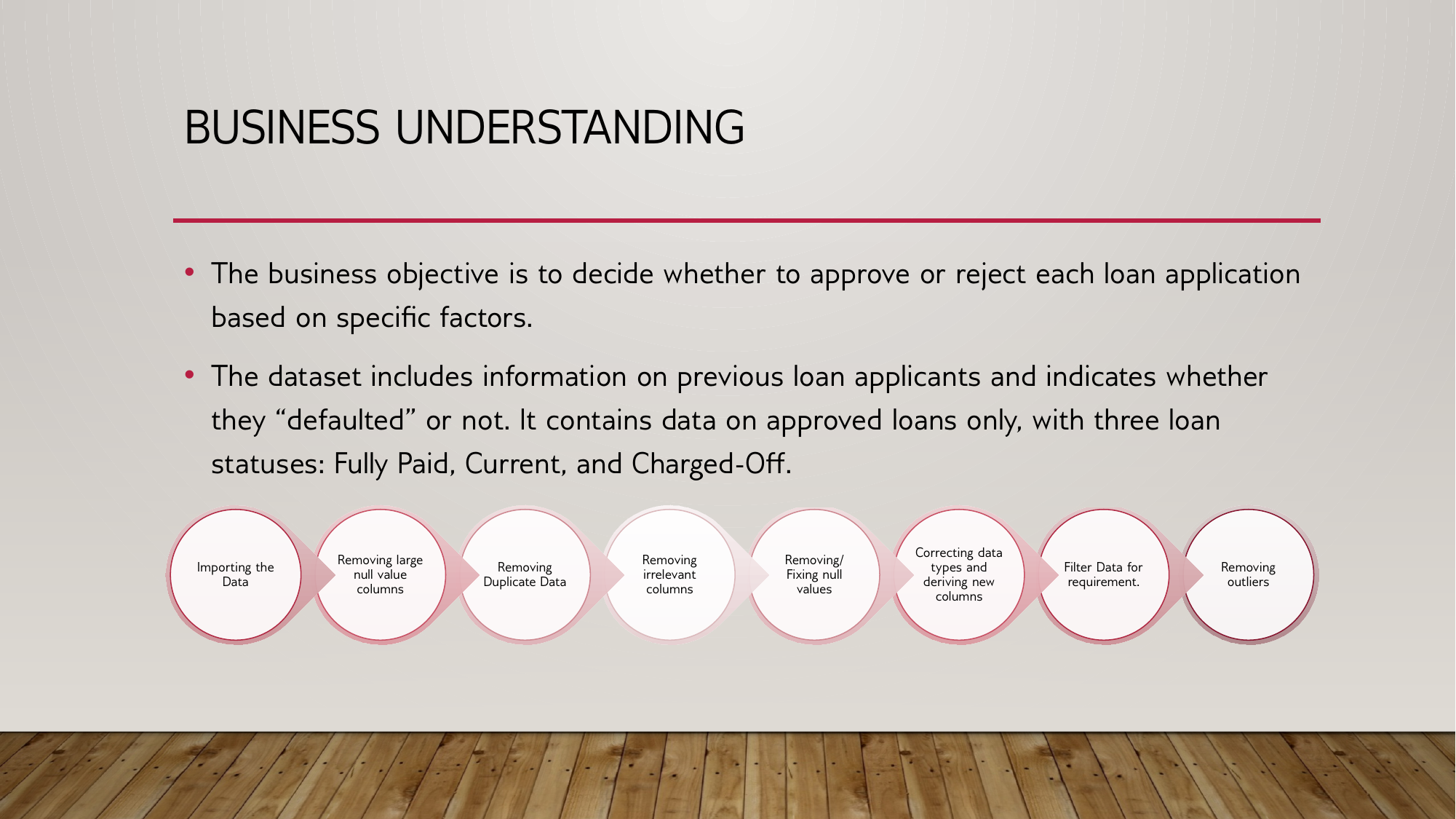

# Business Understanding
The business objective is to decide whether to approve or reject each loan application based on specific factors.
The dataset includes information on previous loan applicants and indicates whether they “defaulted” or not. It contains data on approved loans only, with three loan statuses: Fully Paid, Current, and Charged-Off.

Removing outliers
Filter Data for requirement.
Correcting data types and deriving new columns
Removing/Fixing null values
Removing irrelevant columns
Removing Duplicate Data
Removing large null value columns
Importing the Data